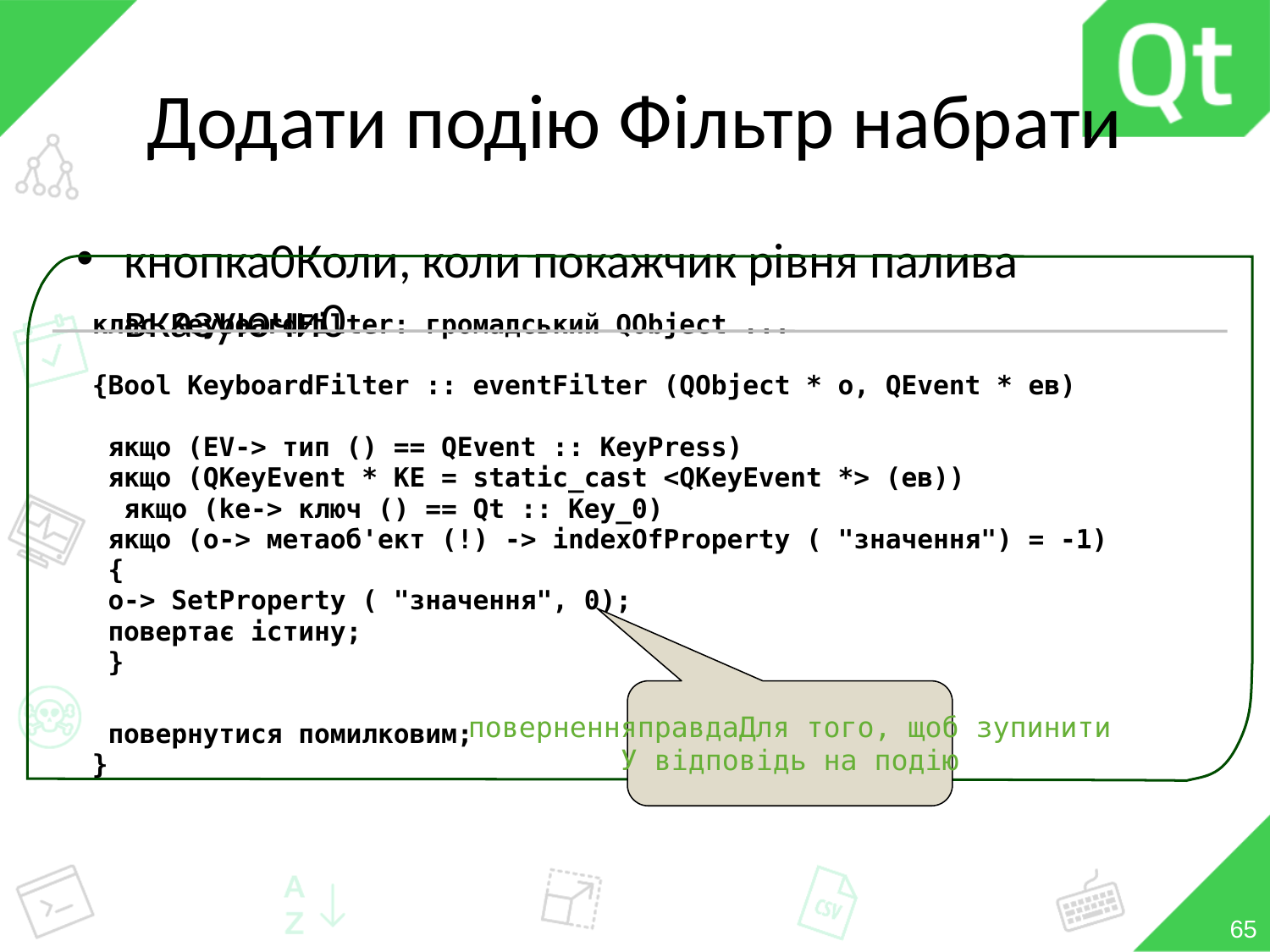

# Додати подію Фільтр набрати
кнопка0Коли, коли покажчик рівня палива вказуючи0

клас KeyboardFilter: громадський QObject ...

{Bool KeyboardFilter :: eventFilter (QObject * о, QEvent * ев)

 якщо (EV-> тип () == QEvent :: KeyPress)
 якщо (QKeyEvent * KE = static_cast <QKeyEvent *> (ев))
  якщо (ke-> ключ () == Qt :: Key_0)
 якщо (о-> метаоб'ект (!) -> indexOfProperty ( "значення") = -1)
 {
 о-> SetProperty ( "значення", 0);
 повертає істину;
 }

 повернутися помилковим;
}

поверненняправдаДля того, щоб зупинити
У відповідь на подію
65